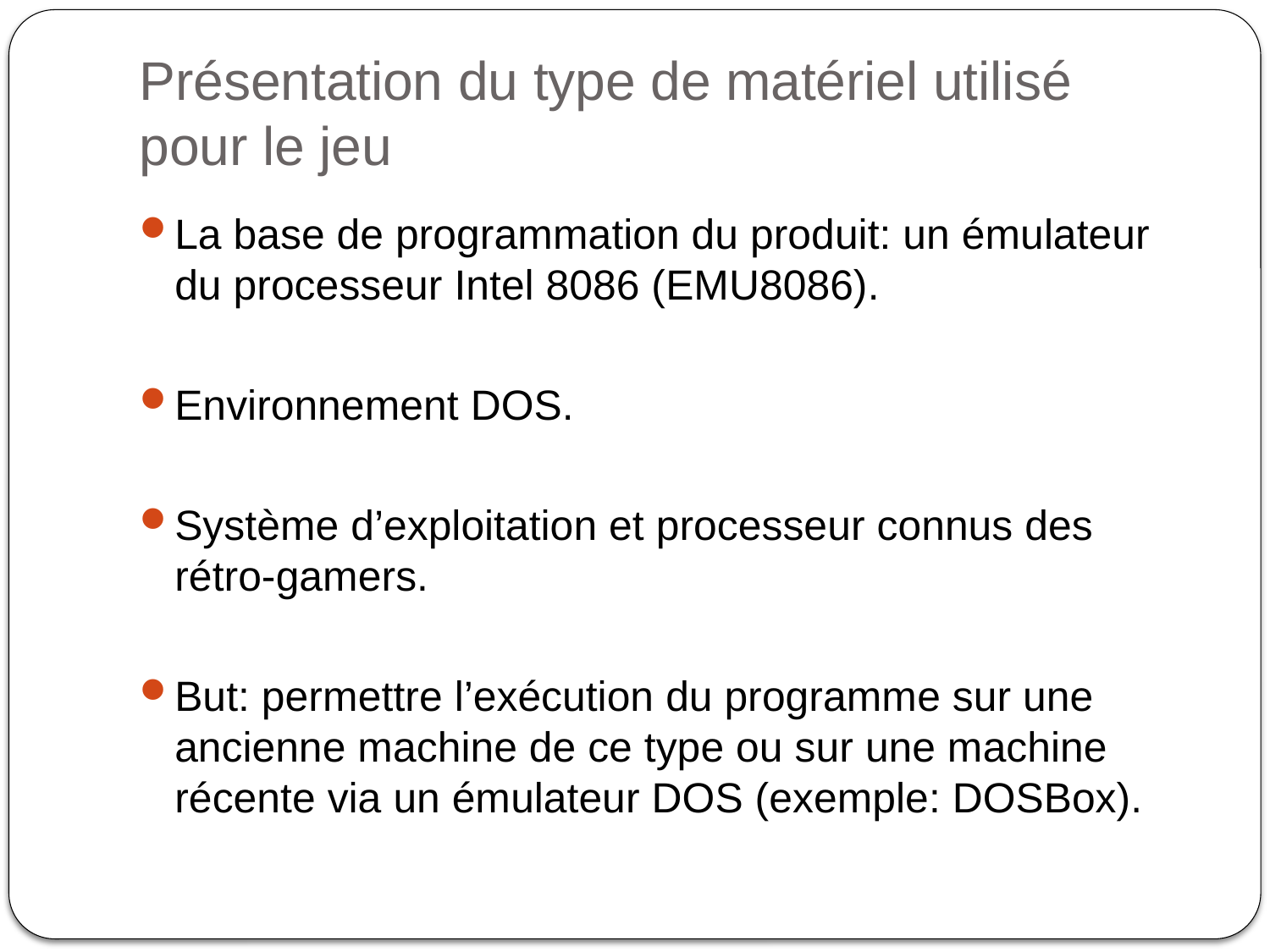

# Présentation du type de matériel utilisé pour le jeu
La base de programmation du produit: un émulateur du processeur Intel 8086 (EMU8086).

Environnement DOS.

Système d’exploitation et processeur connus des rétro-gamers.

But: permettre l’exécution du programme sur une ancienne machine de ce type ou sur une machine récente via un émulateur DOS (exemple: DOSBox).